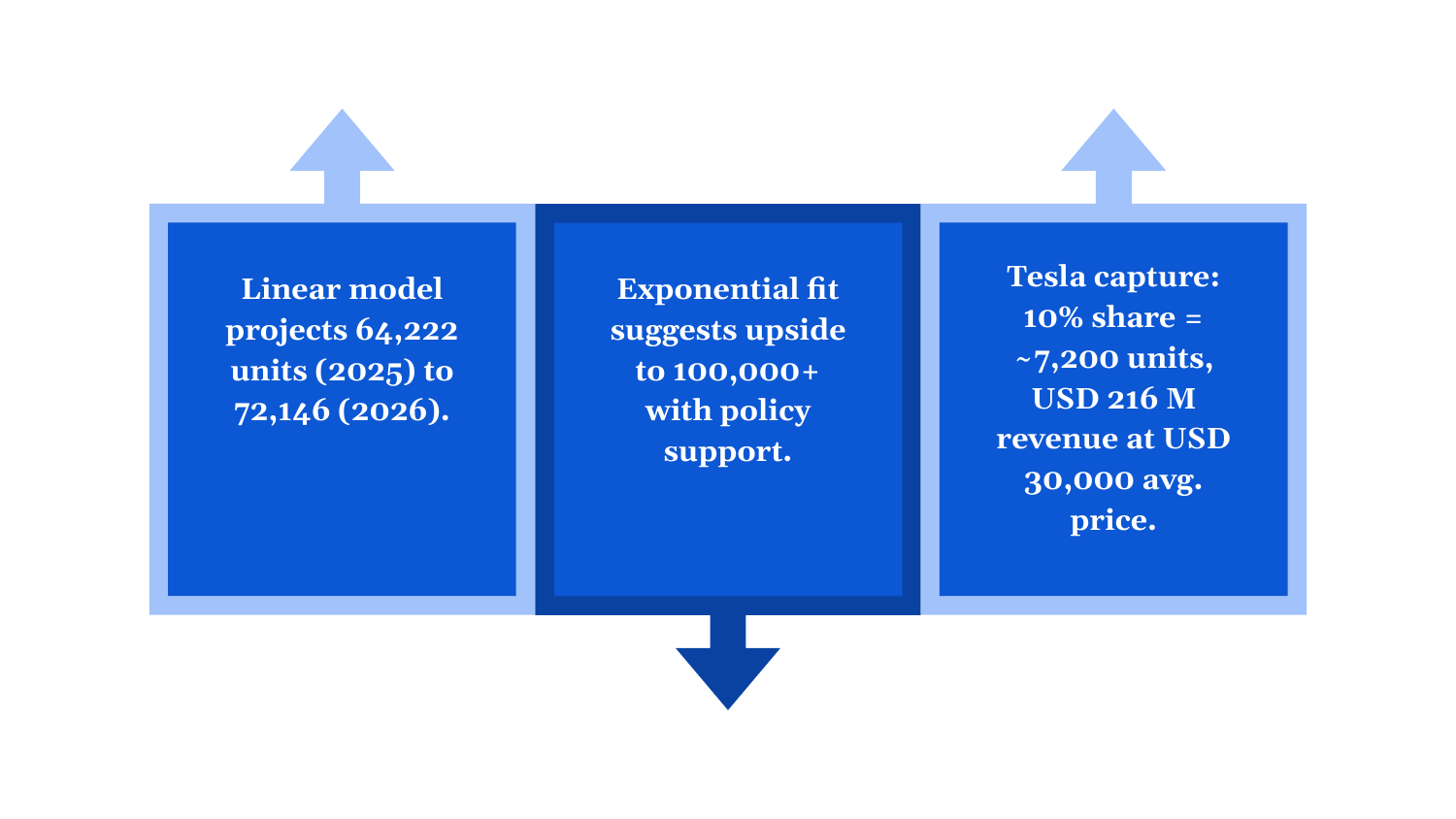

Linear model projects 64,222 units (2025) to 72,146 (2026).

Tesla capture: 10% share = ~7,200 units, USD 216 M revenue at USD 30,000 avg. price.

Exponential fit suggests upside to 100,000+ with policy support.